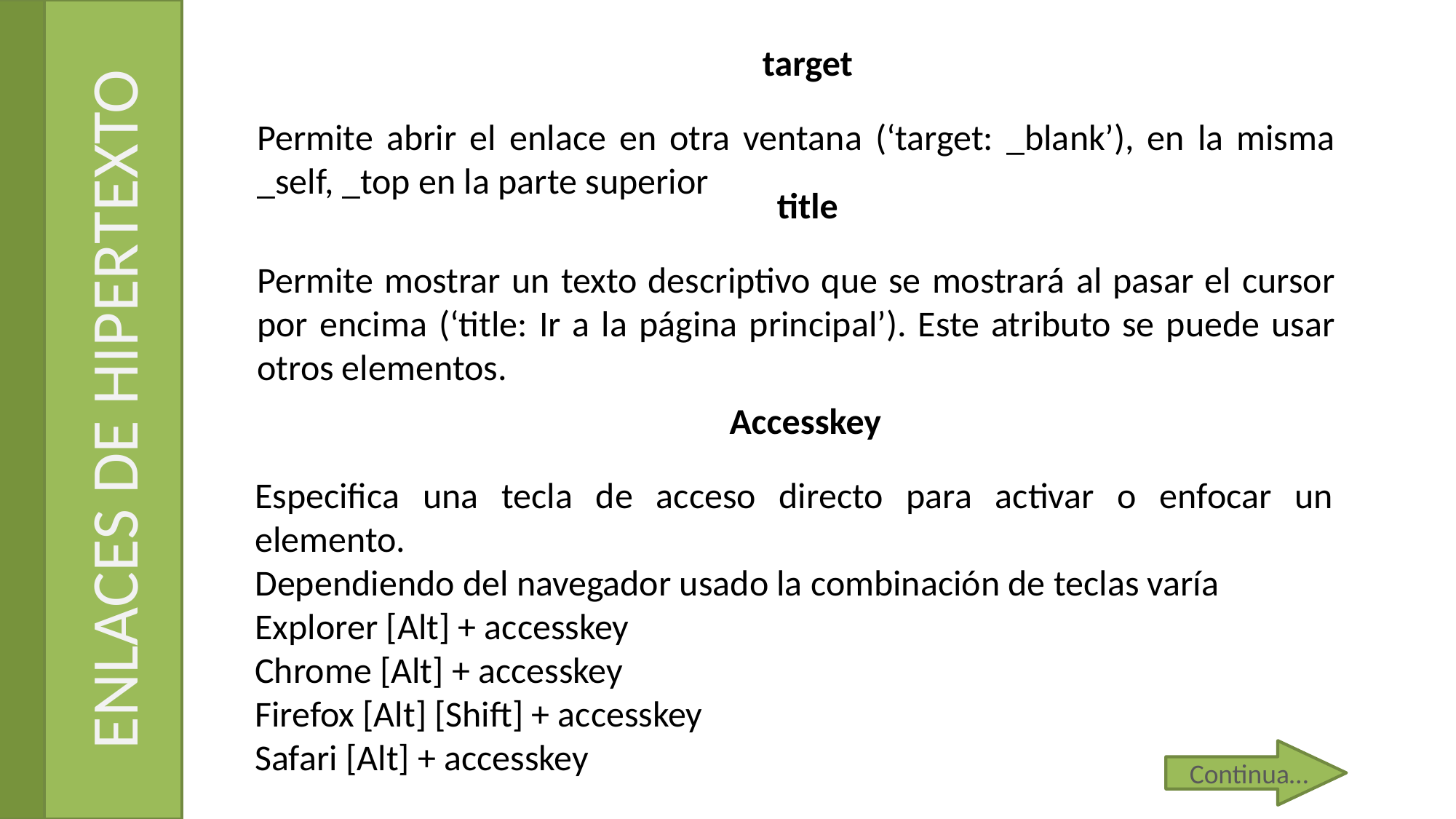

target
Permite abrir el enlace en otra ventana (‘target: _blank’), en la misma _self, _top en la parte superior
title
Permite mostrar un texto descriptivo que se mostrará al pasar el cursor por encima (‘title: Ir a la página principal’). Este atributo se puede usar otros elementos.
# ENLACES DE HIPERTEXTO
Accesskey
Especifica una tecla de acceso directo para activar o enfocar un elemento.
Dependiendo del navegador usado la combinación de teclas varía
Explorer [Alt] + accesskey
Chrome [Alt] + accesskey
Firefox [Alt] [Shift] + accesskey
Safari [Alt] + accesskey

Continua…